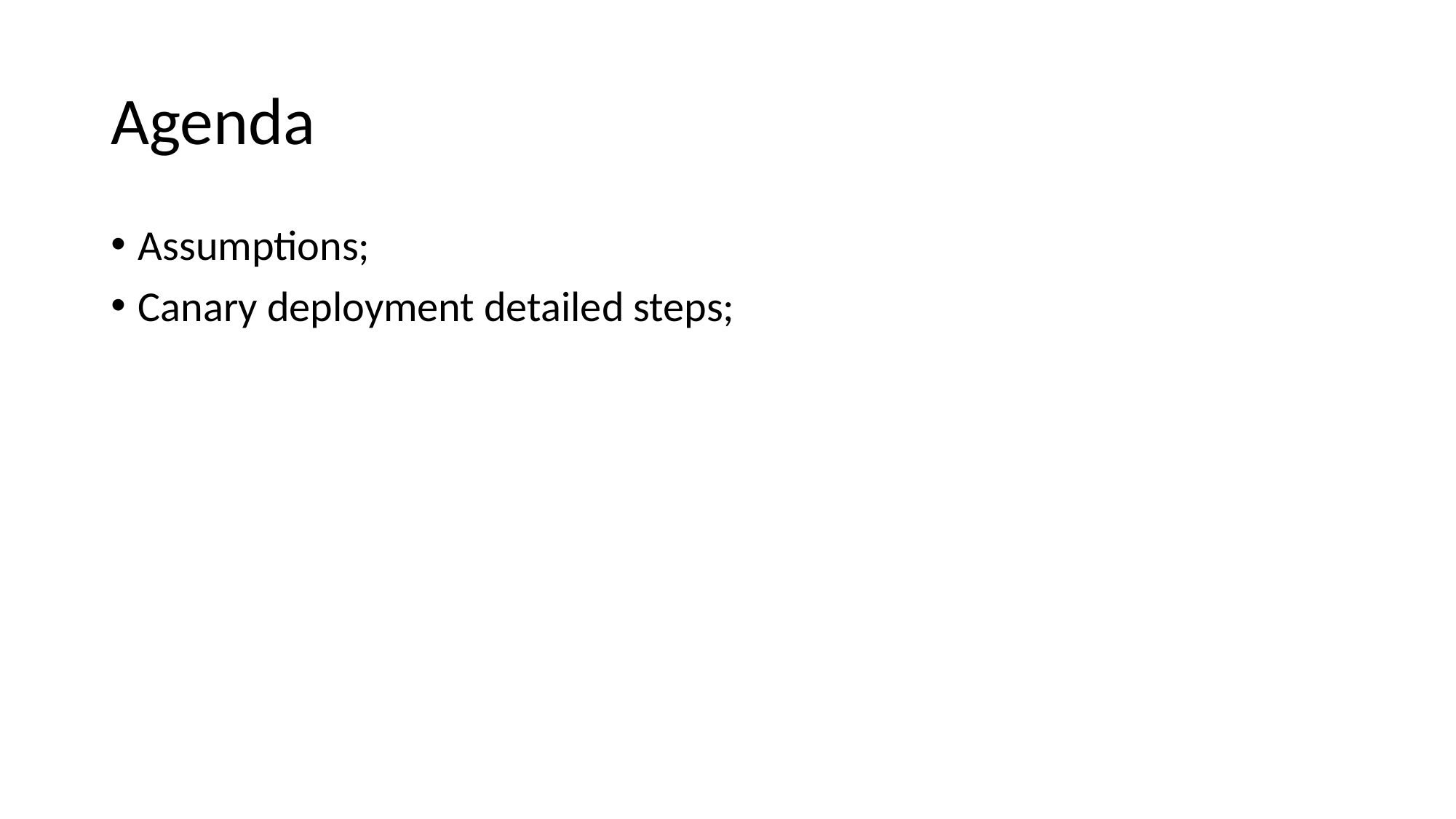

# Agenda
Assumptions;
Canary deployment detailed steps;